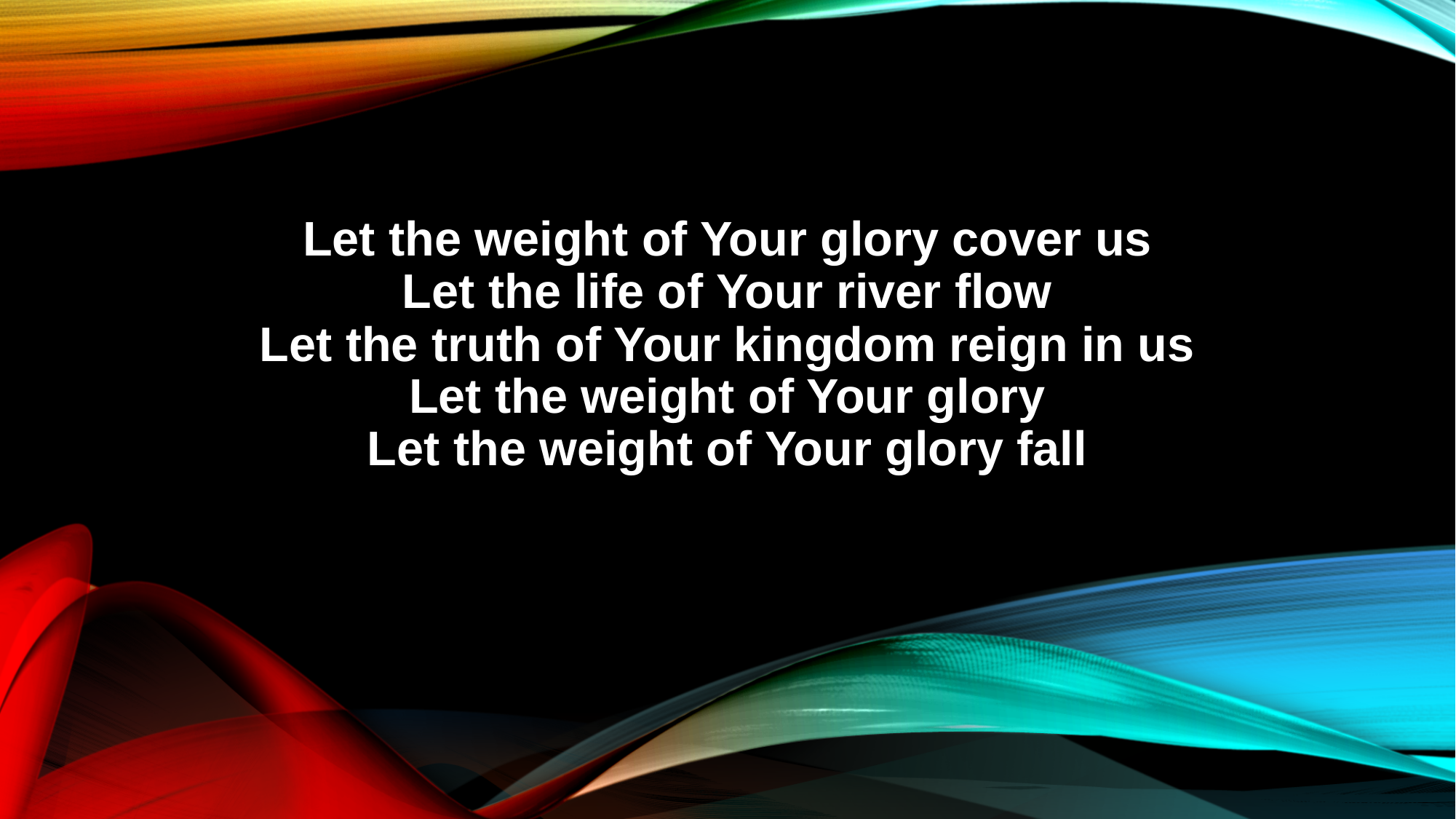

Let the weight of Your glory cover us
Let the life of Your river flow
Let the truth of Your kingdom reign in us
Let the weight of Your glory
Let the weight of Your glory fall